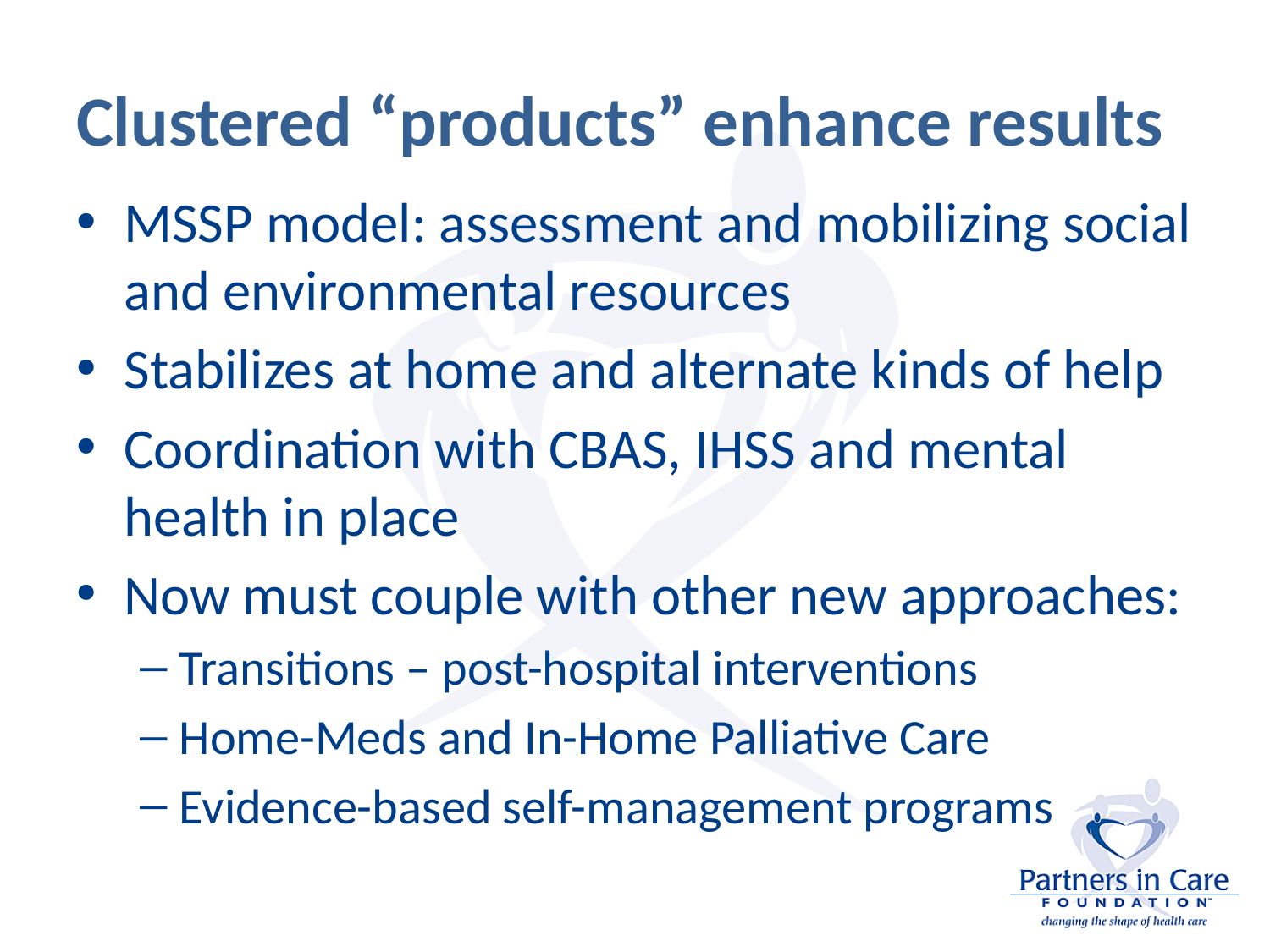

# Clustered “products” enhance results
MSSP model: assessment and mobilizing social and environmental resources
Stabilizes at home and alternate kinds of help
Coordination with CBAS, IHSS and mental health in place
Now must couple with other new approaches:
Transitions – post-hospital interventions
Home-Meds and In-Home Palliative Care
Evidence-based self-management programs